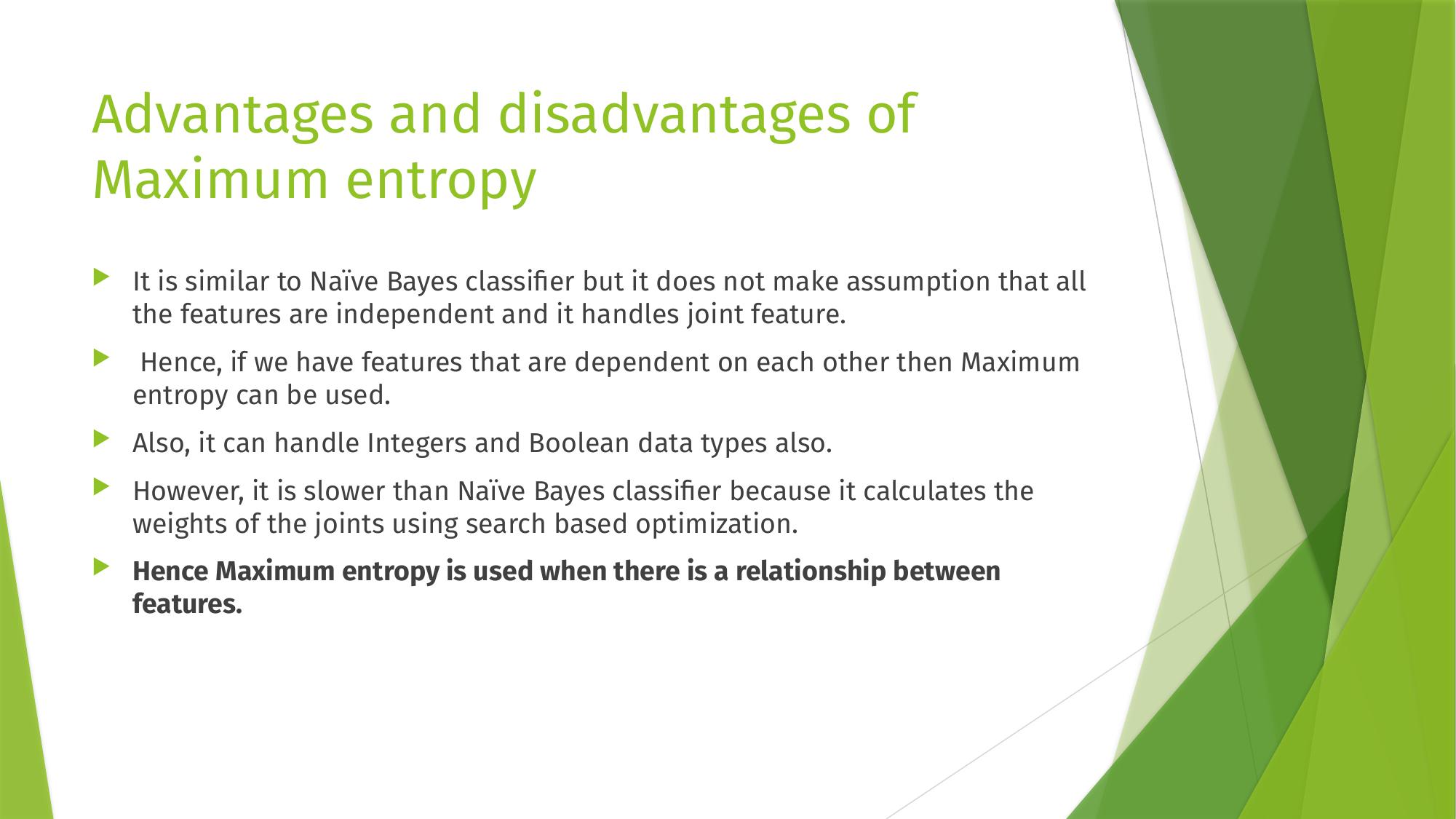

# Advantages and disadvantages of Maximum entropy
It is similar to Naïve Bayes classifier but it does not make assumption that all the features are independent and it handles joint feature.
 Hence, if we have features that are dependent on each other then Maximum entropy can be used.
Also, it can handle Integers and Boolean data types also.
However, it is slower than Naïve Bayes classifier because it calculates the weights of the joints using search based optimization.
Hence Maximum entropy is used when there is a relationship between features.